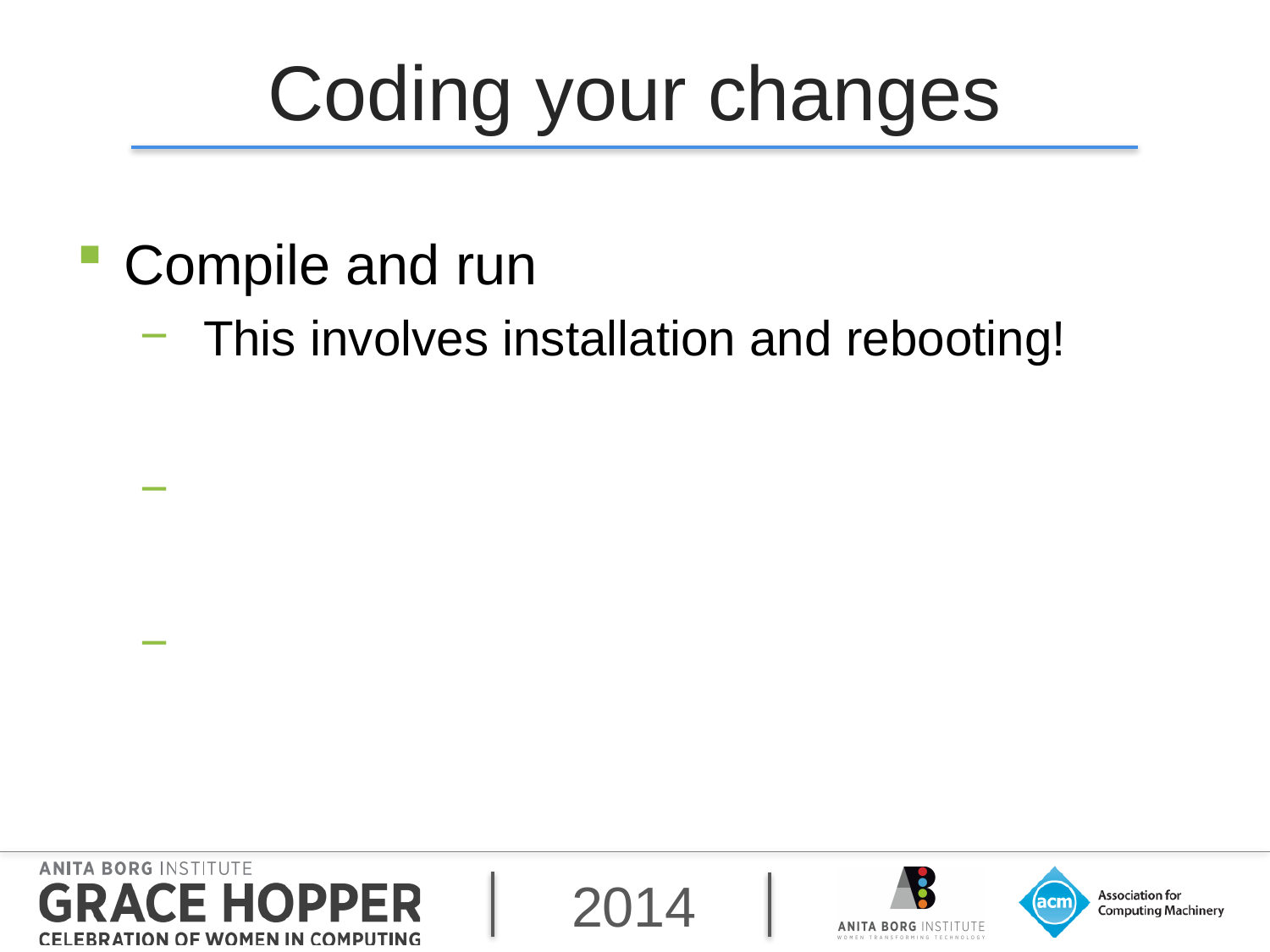

# Coding your changes
Compile and run
This involves installation and rebooting!

Use a virtual machine or dedicated machine

Maintain a known working and a test kernel